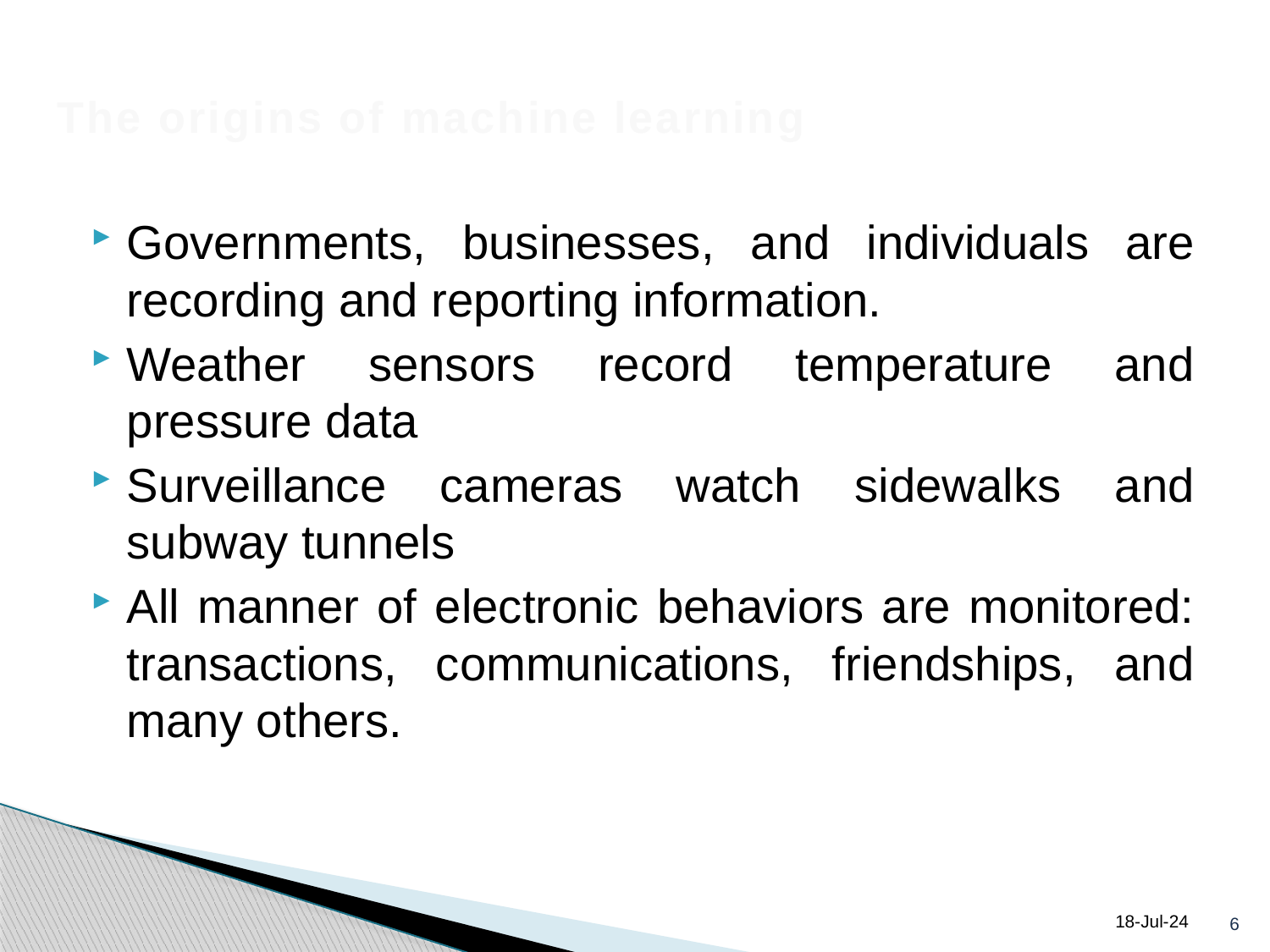

# The origins of machine learning
Governments, businesses, and individuals are recording and reporting information.
Weather sensors record temperature and pressure data
Surveillance cameras watch sidewalks and subway tunnels
All manner of electronic behaviors are monitored: transactions, communications, friendships, and many others.
6
18-Jul-24